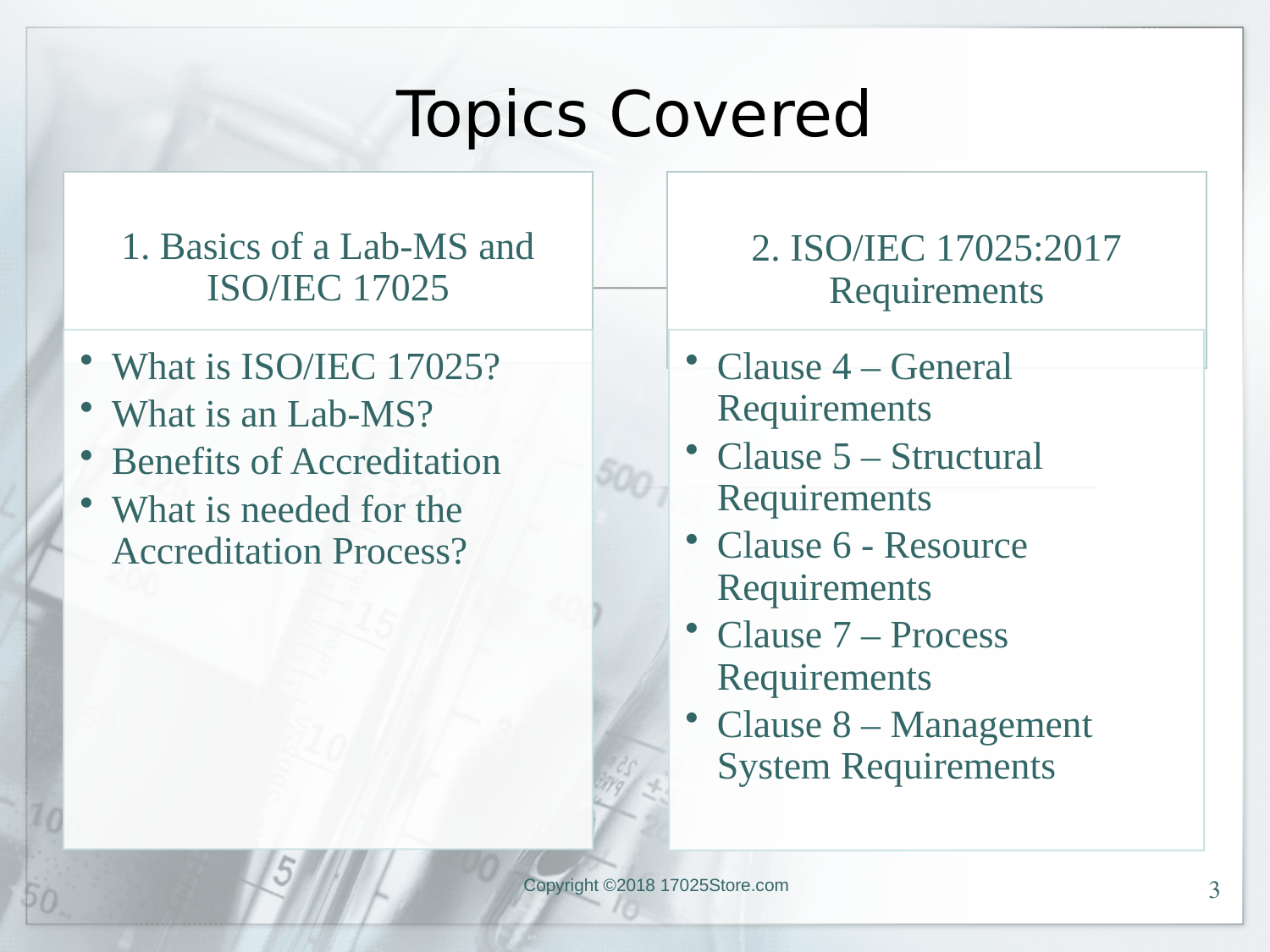

# Topics Covered
1. Basics of a Lab-MS and ISO/IEC 17025
What is ISO/IEC 17025?
What is an Lab-MS?
Benefits of Accreditation
What is needed for the Accreditation Process?
2. ISO/IEC 17025:2017 Requirements
Clause 4 – General Requirements
Clause 5 – Structural Requirements
Clause 6 - Resource Requirements
Clause 7 – Process Requirements
Clause 8 – Management System Requirements

3
Copyright ©2018 17025Store.com
3